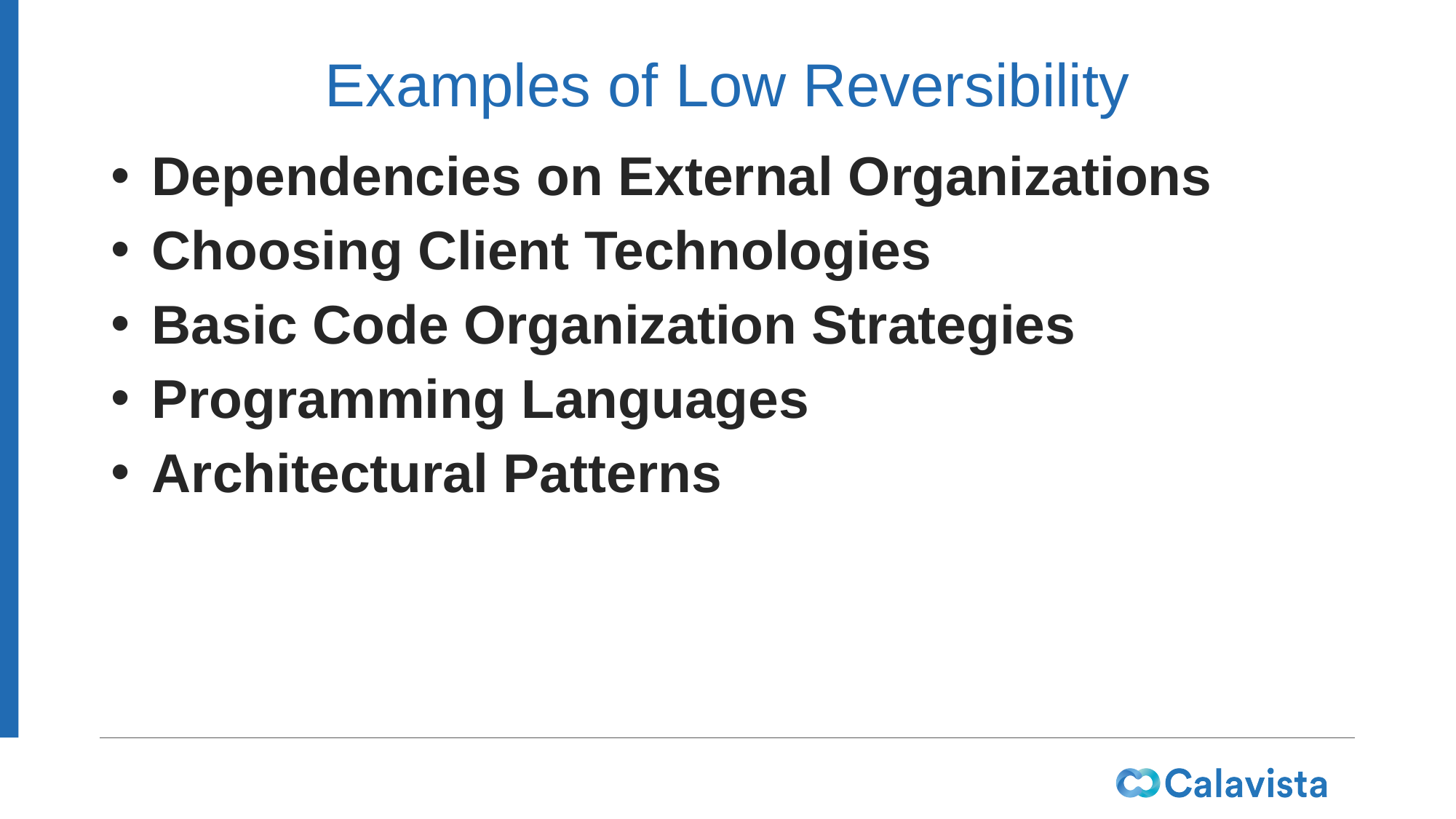

# Examples of Low Reversibility
Dependencies on External Organizations
Choosing Client Technologies
Basic Code Organization Strategies
Programming Languages
Architectural Patterns